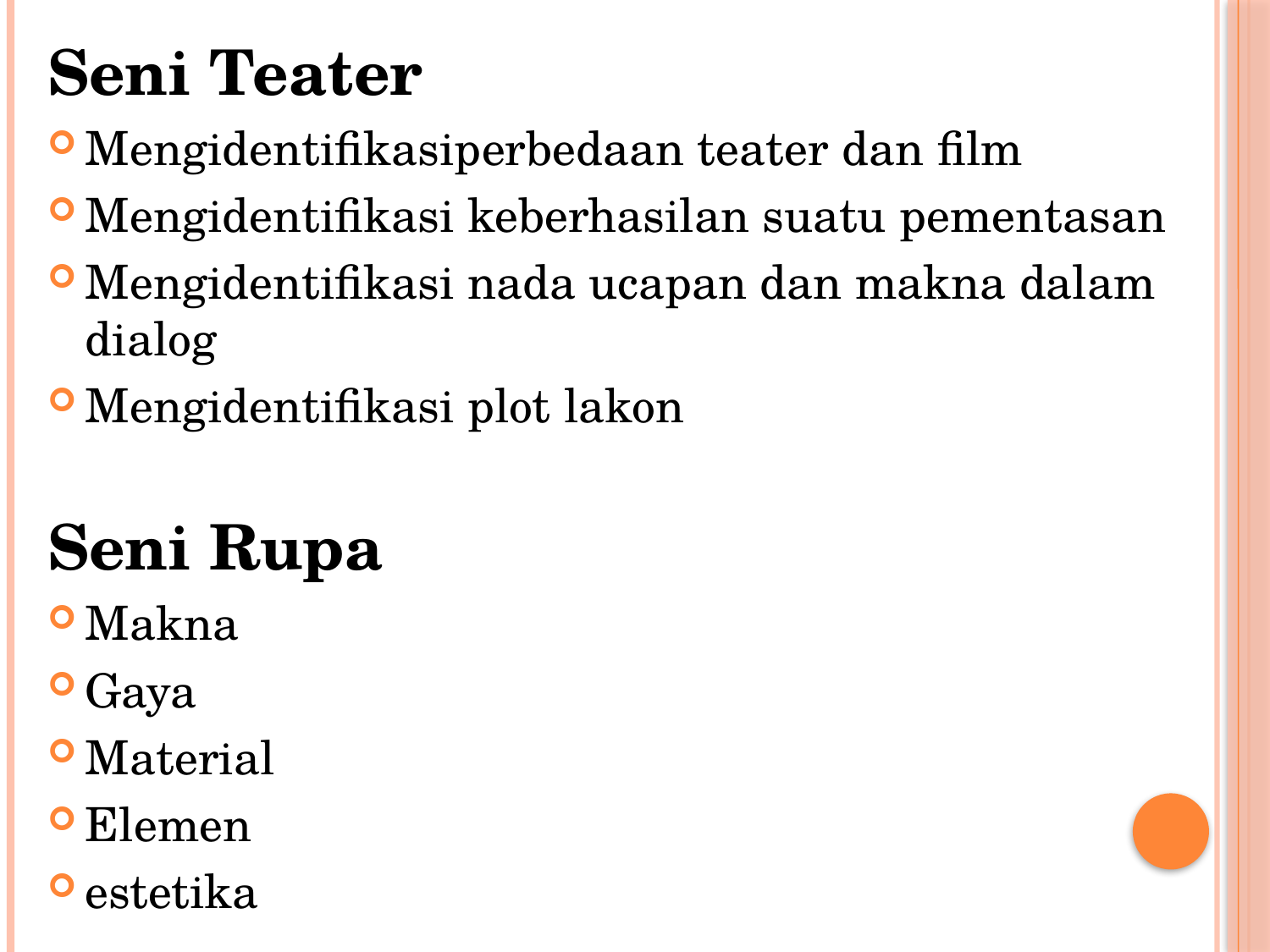

Seni Teater
Mengidentifikasiperbedaan teater dan film
Mengidentifikasi keberhasilan suatu pementasan
Mengidentifikasi nada ucapan dan makna dalam dialog
Mengidentifikasi plot lakon

Seni Rupa
Makna
Gaya
Material
Elemen
estetika